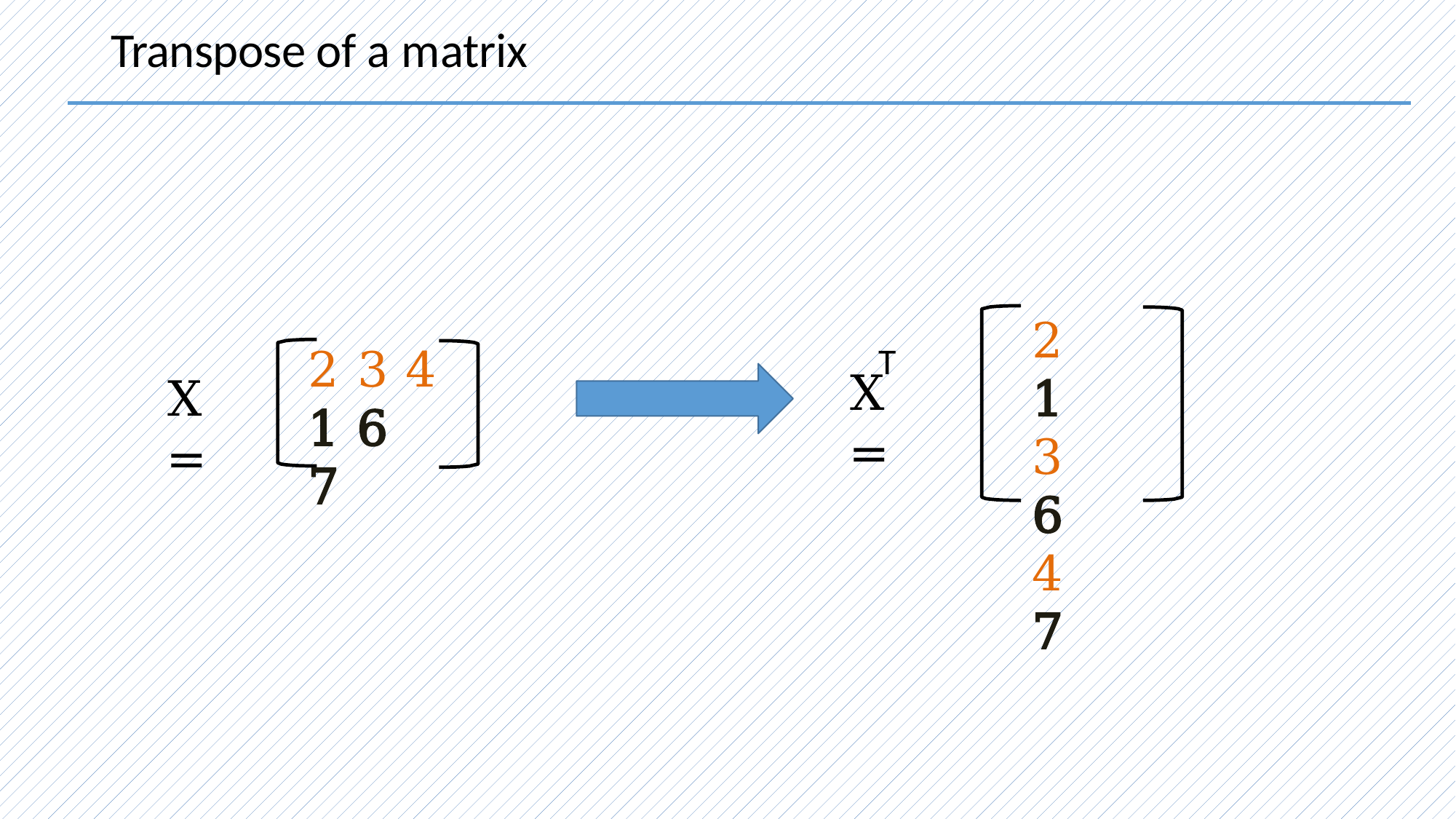

# Transpose of a matrix

2	1
3	6
4	7
T
2	3	4
1	6	7

X	=

X =